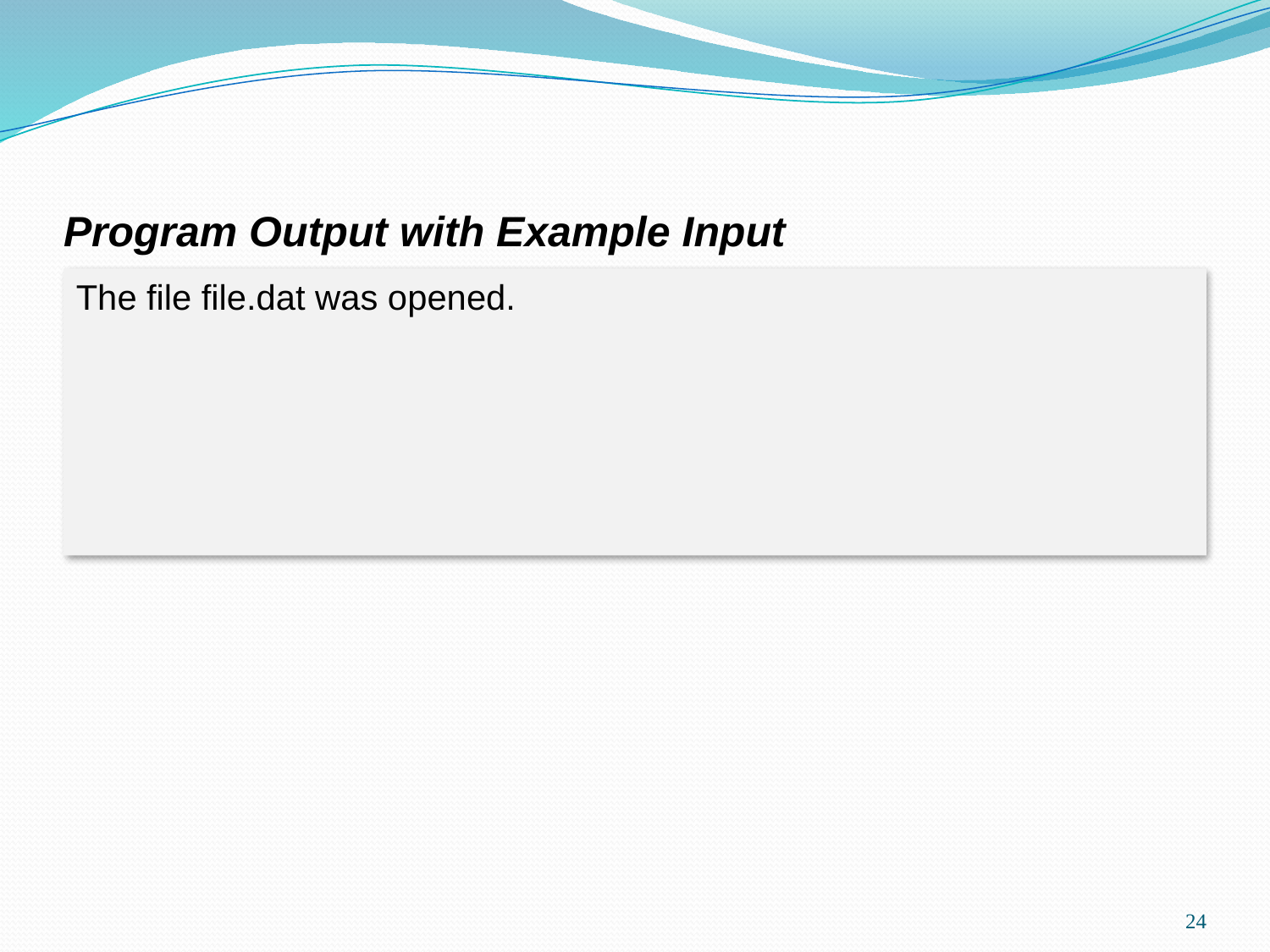

# Program Output with Example Input
The file file.dat was opened.

24